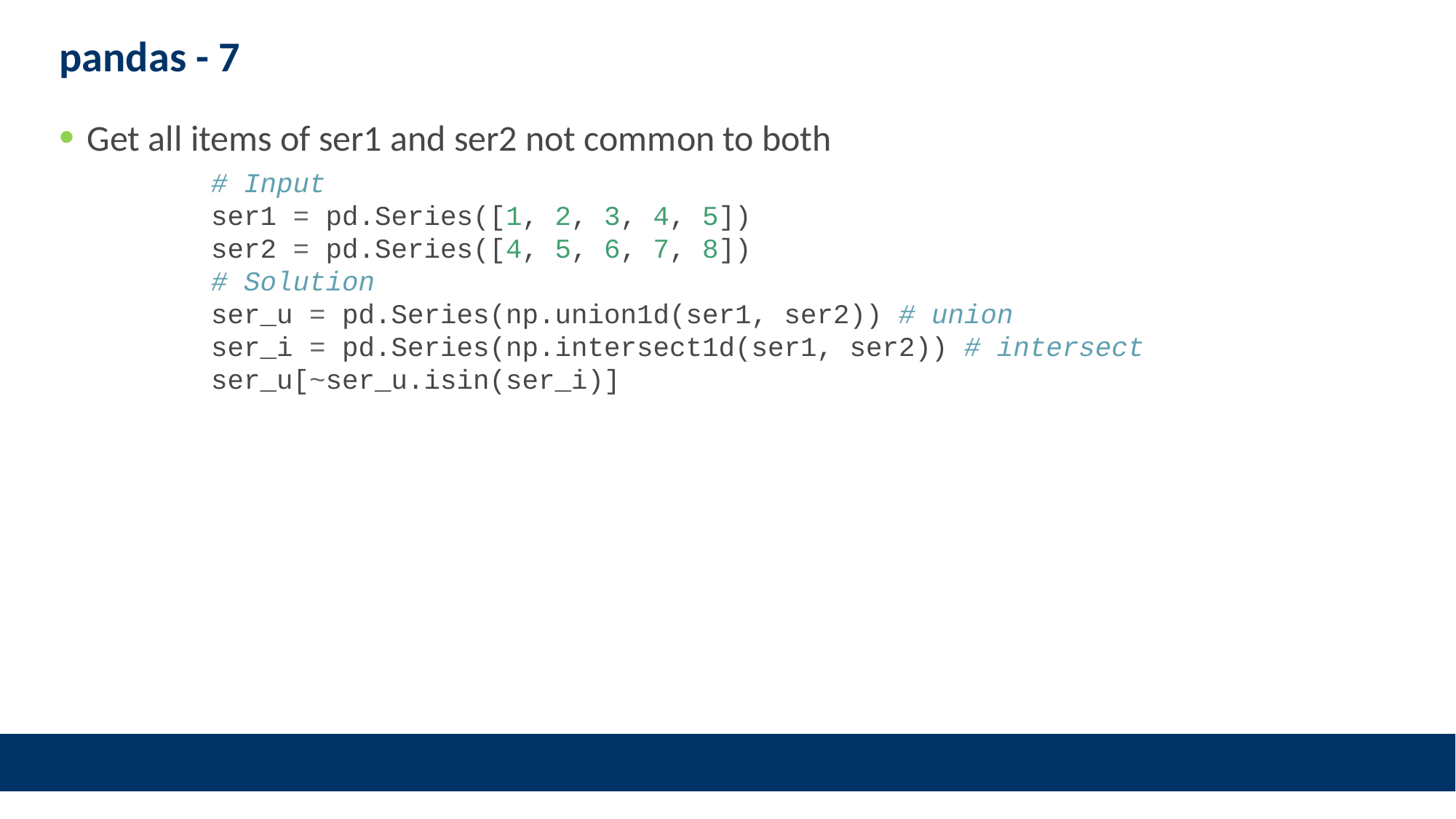

# pandas - 7
Get all items of ser1 and ser2 not common to both
# Input ser1 = pd.Series([1, 2, 3, 4, 5]) ser2 = pd.Series([4, 5, 6, 7, 8]) # Solution ser_u = pd.Series(np.union1d(ser1, ser2)) # union ser_i = pd.Series(np.intersect1d(ser1, ser2)) # intersect ser_u[~ser_u.isin(ser_i)]